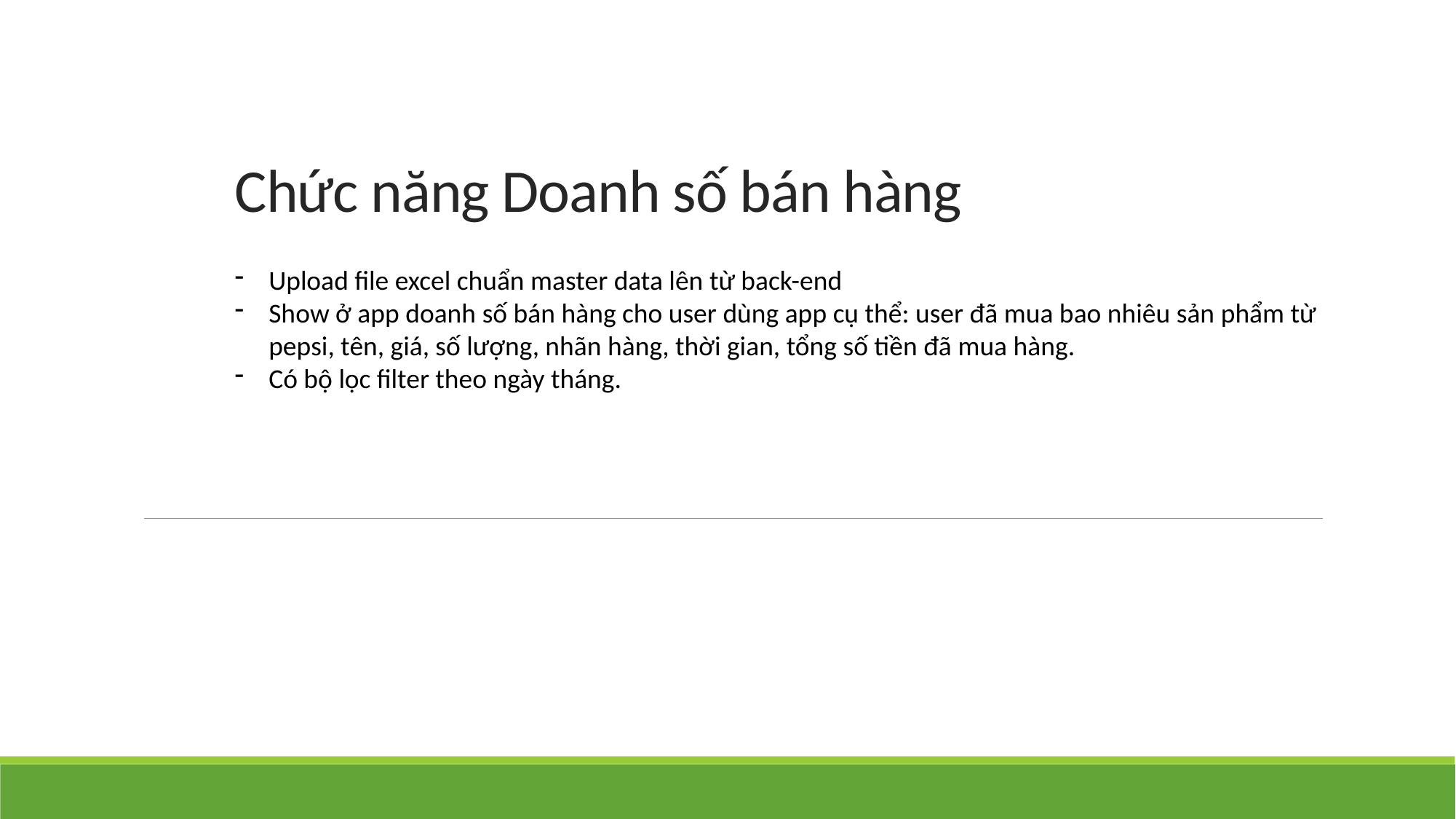

# Chức năng Doanh số bán hàng
Upload file excel chuẩn master data lên từ back-end
Show ở app doanh số bán hàng cho user dùng app cụ thể: user đã mua bao nhiêu sản phẩm từ pepsi, tên, giá, số lượng, nhãn hàng, thời gian, tổng số tiền đã mua hàng.
Có bộ lọc filter theo ngày tháng.